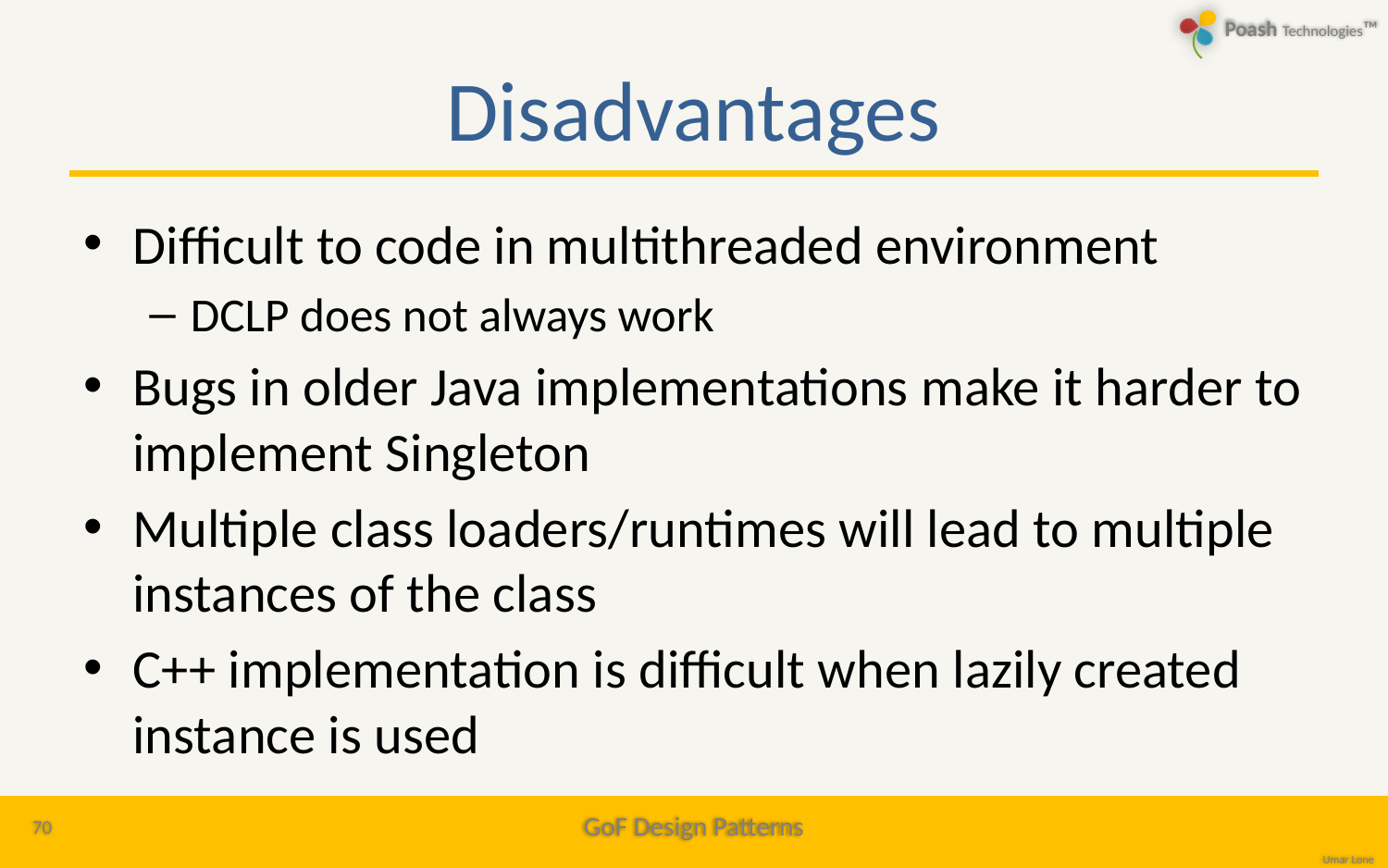

# Disadvantages
Difficult to code in multithreaded environment
DCLP does not always work
Bugs in older Java implementations make it harder to implement Singleton
Multiple class loaders/runtimes will lead to multiple instances of the class
C++ implementation is difficult when lazily created instance is used

70